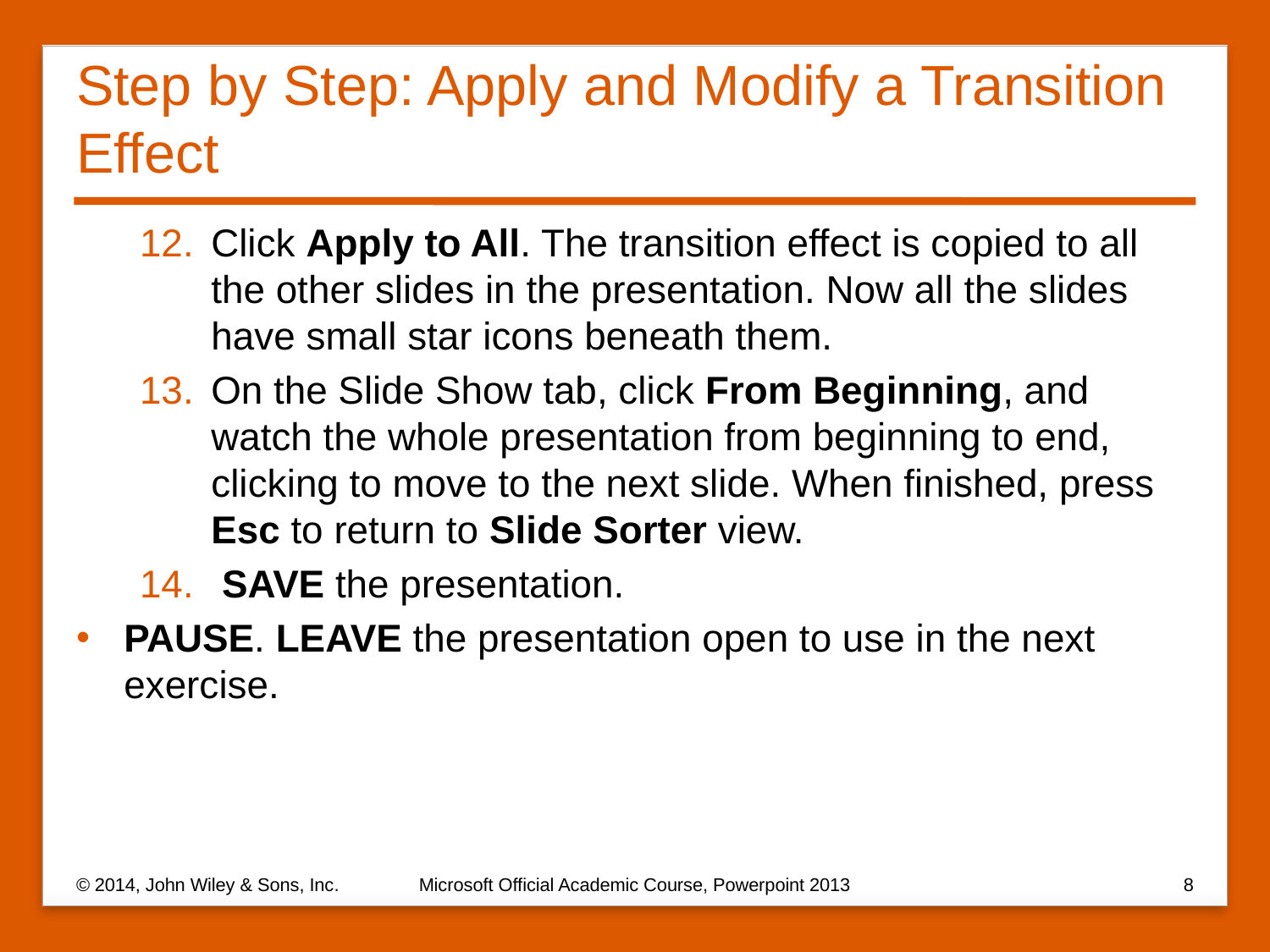

# Step by Step: Apply and Modify a Transition Effect
Click Apply to All. The transition effect is copied to all the other slides in the presentation. Now all the slides have small star icons beneath them.
On the Slide Show tab, click From Beginning, and watch the whole presentation from beginning to end, clicking to move to the next slide. When finished, press Esc to return to Slide Sorter view.
 SAVE the presentation.
PAUSE. LEAVE the presentation open to use in the next exercise.
© 2014, John Wiley & Sons, Inc.
Microsoft Official Academic Course, Powerpoint 2013
8